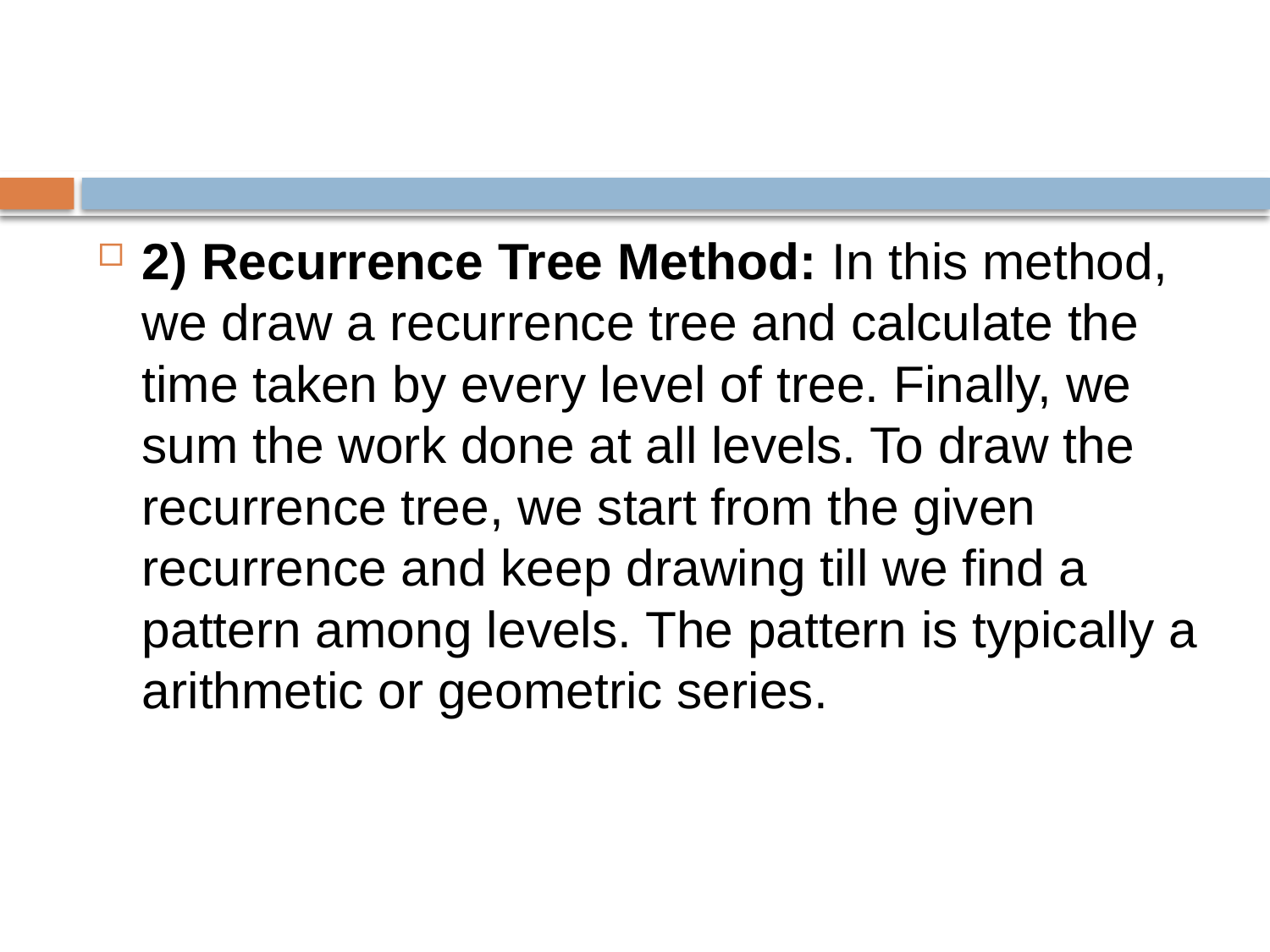

#
2) Recurrence Tree Method: In this method, we draw a recurrence tree and calculate the time taken by every level of tree. Finally, we sum the work done at all levels. To draw the recurrence tree, we start from the given recurrence and keep drawing till we find a pattern among levels. The pattern is typically a arithmetic or geometric series.